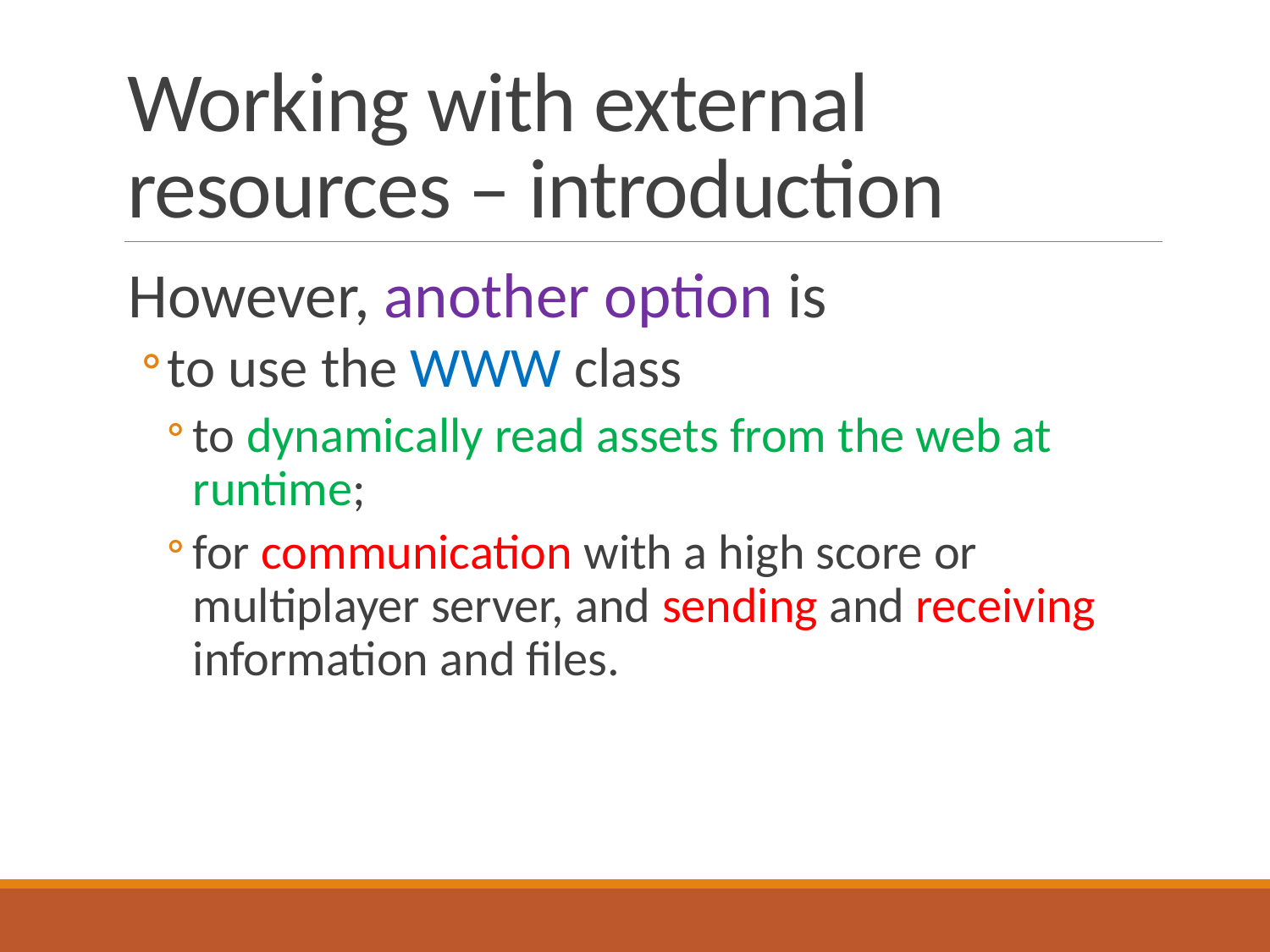

# Working with external resources – introduction
However, another option is
to use the WWW class
to dynamically read assets from the web at runtime;
for communication with a high score or multiplayer server, and sending and receiving information and files.